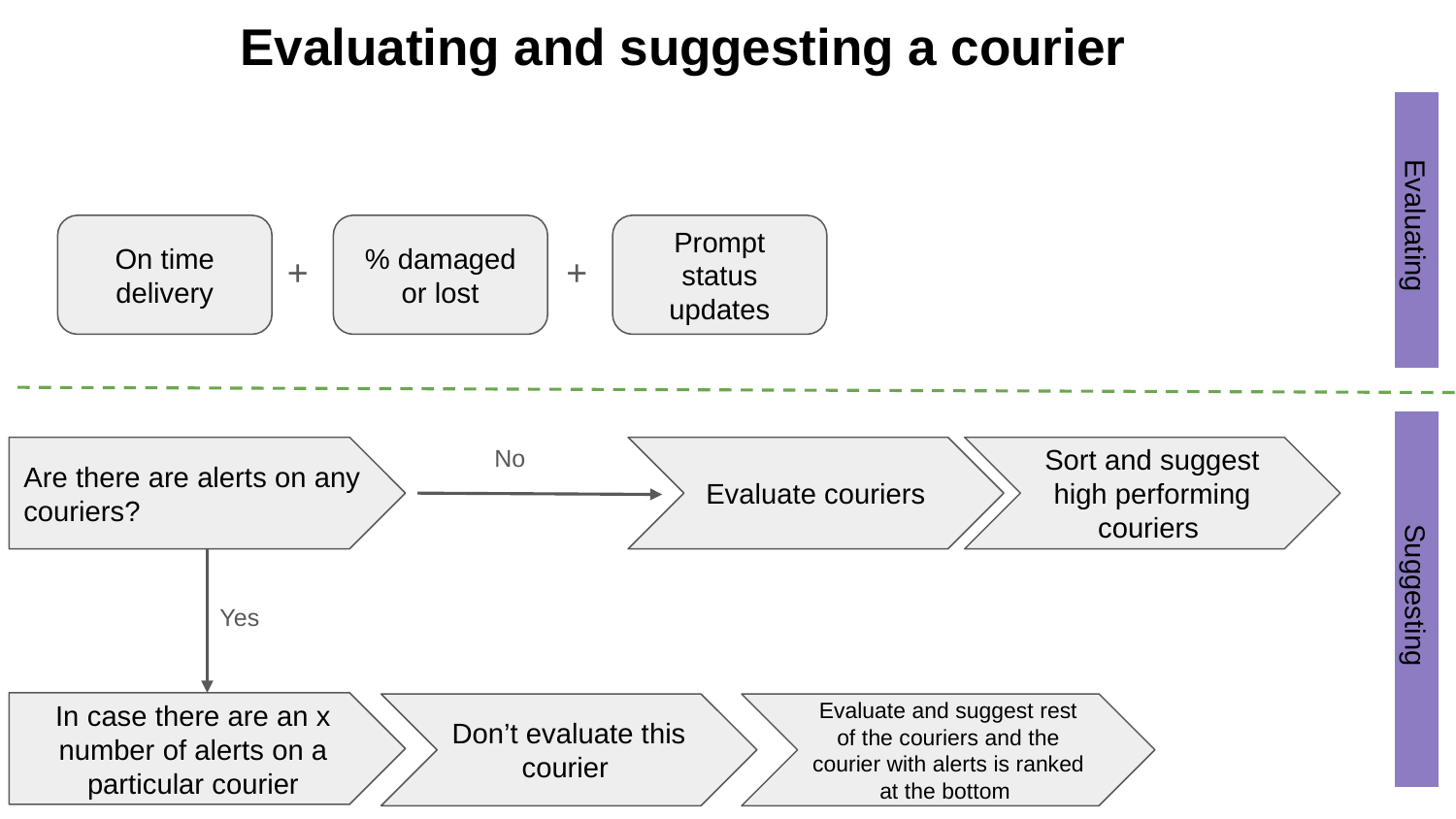

# Evaluating and suggesting a courier

Evaluating
On time delivery
% damaged or lost
Prompt status updates
+
+
No
Are there are alerts on any couriers?
Evaluate couriers
Sort and suggest high performing couriers
Suggesting
Yes
In case there are an x number of alerts on a particular courier
Don’t evaluate this courier
Evaluate and suggest rest of the couriers and the courier with alerts is ranked at the bottom